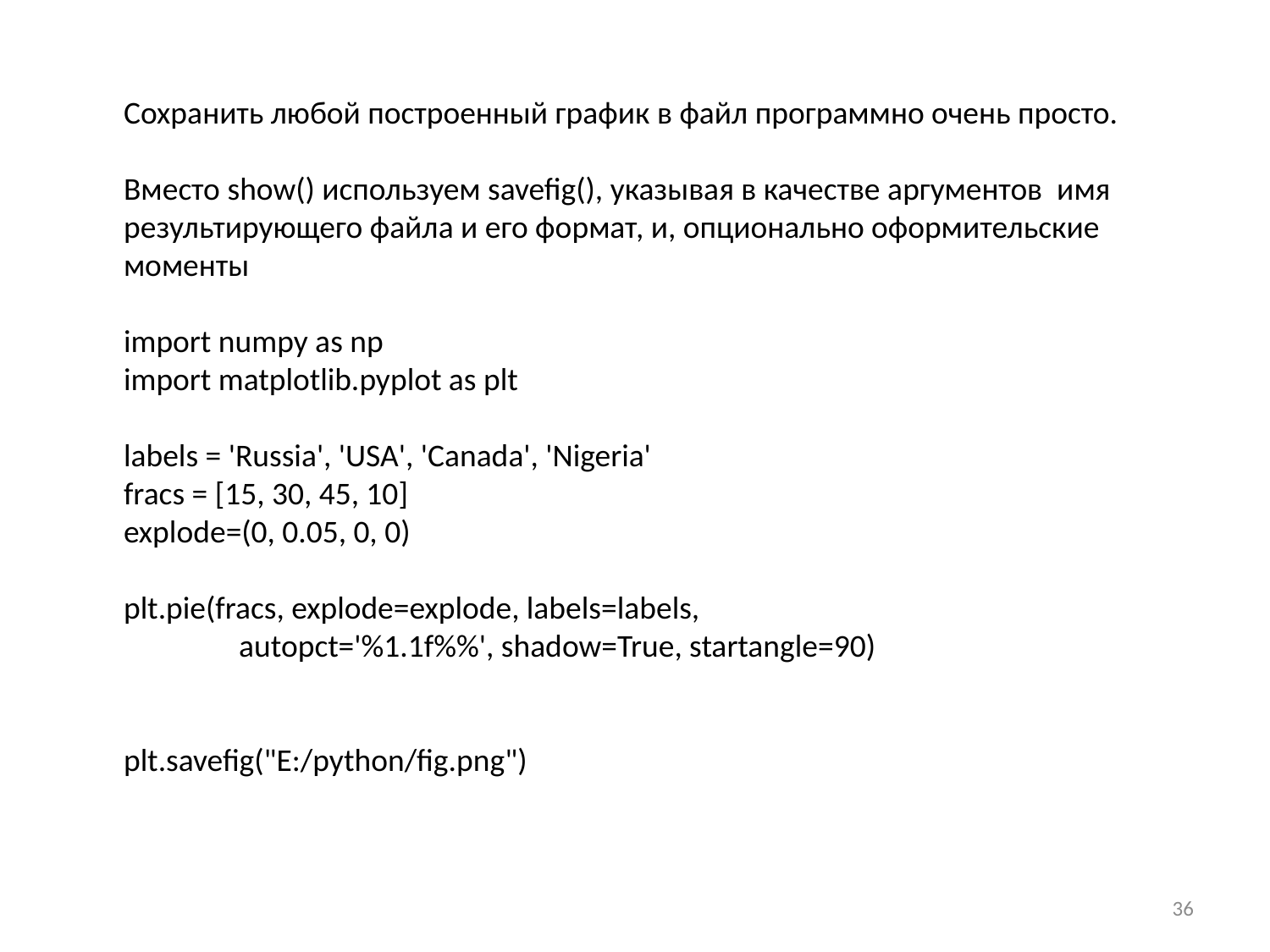

Сохранить любой построенный график в файл программно очень просто.

Вместо show() используем savefig(), указывая в качестве аргументов  имя
результирующего файла и его формат, и, опционально оформительские
моменты

import numpy as np
import matplotlib.pyplot as plt

labels = 'Russia', 'USA', 'Canada', 'Nigeria'
fracs = [15, 30, 45, 10]
explode=(0, 0.05, 0, 0)

plt.pie(fracs, explode=explode, labels=labels,
                autopct='%1.1f%%', shadow=True, startangle=90)

plt.savefig("E:/python/fig.png")

36